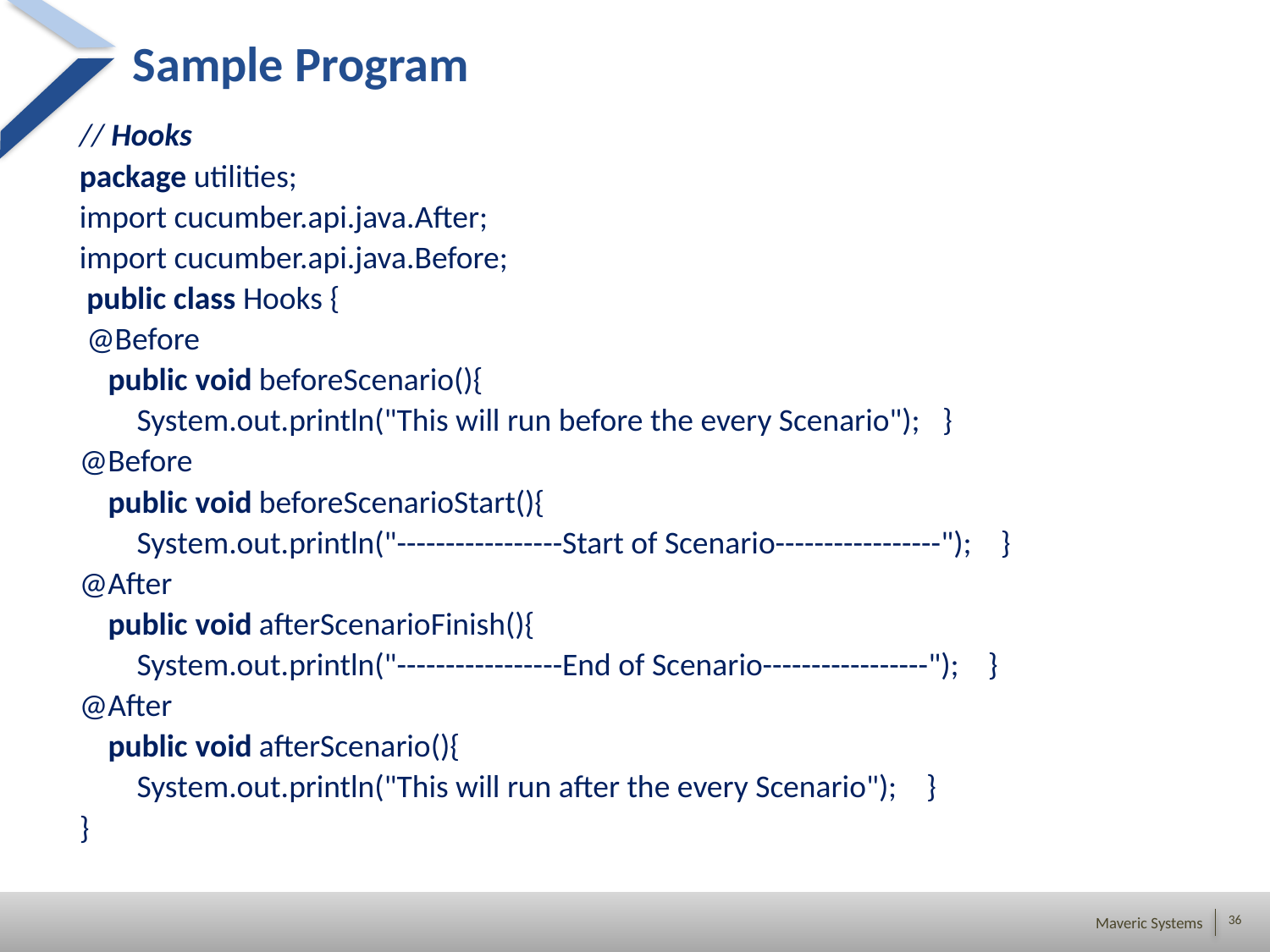

# Sample Program
// Hooks
package utilities;
import cucumber.api.java.After;
import cucumber.api.java.Before;
 public class Hooks {
 @Before
    public void beforeScenario(){
        System.out.println("This will run before the every Scenario");   }
@Before
    public void beforeScenarioStart(){
        System.out.println("-----------------Start of Scenario-----------------");    }
@After
    public void afterScenarioFinish(){
        System.out.println("-----------------End of Scenario-----------------");    }
@After
    public void afterScenario(){
        System.out.println("This will run after the every Scenario");    }
}